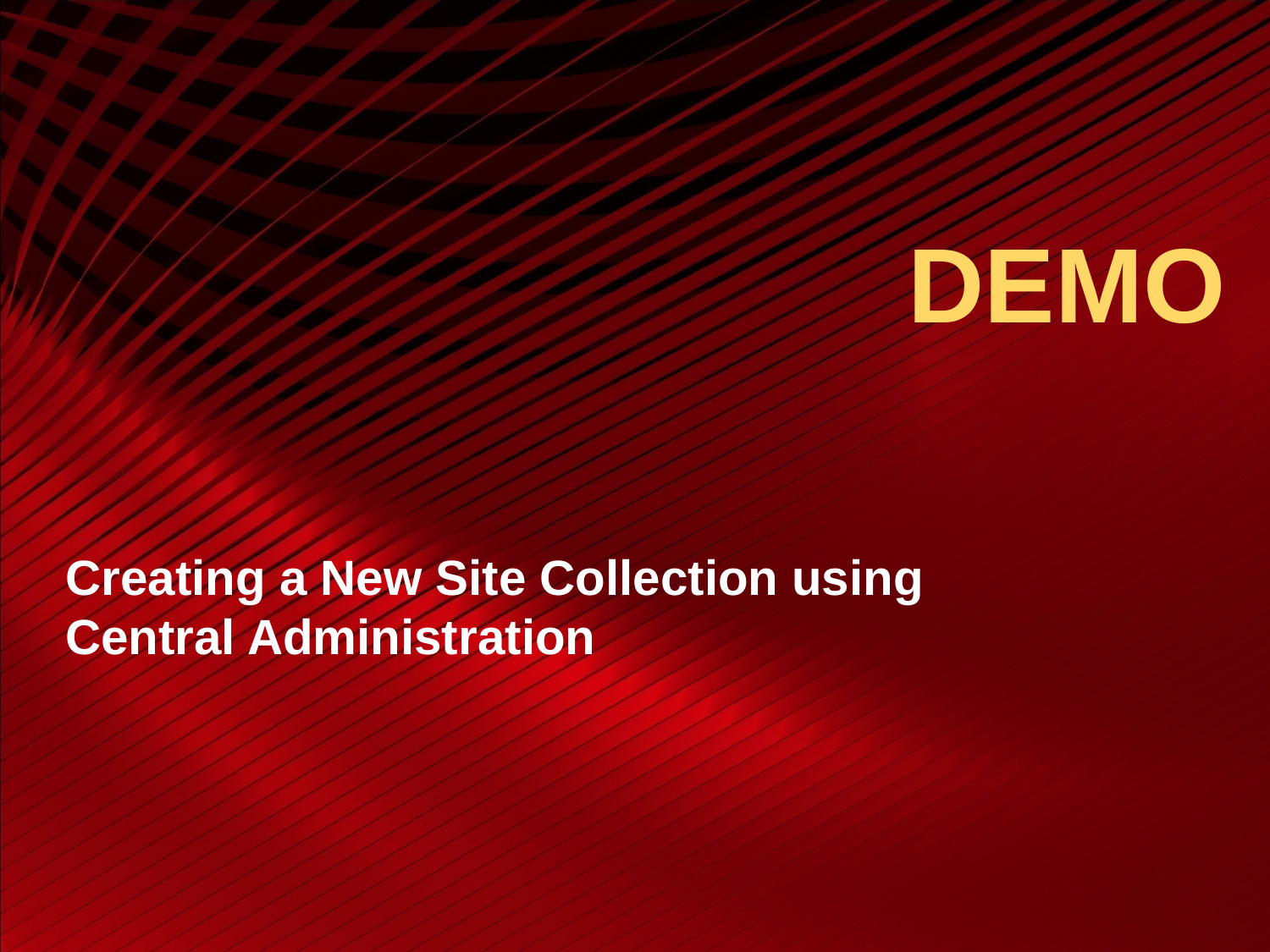

# DEMO
Creating a New Site Collection using Central Administration